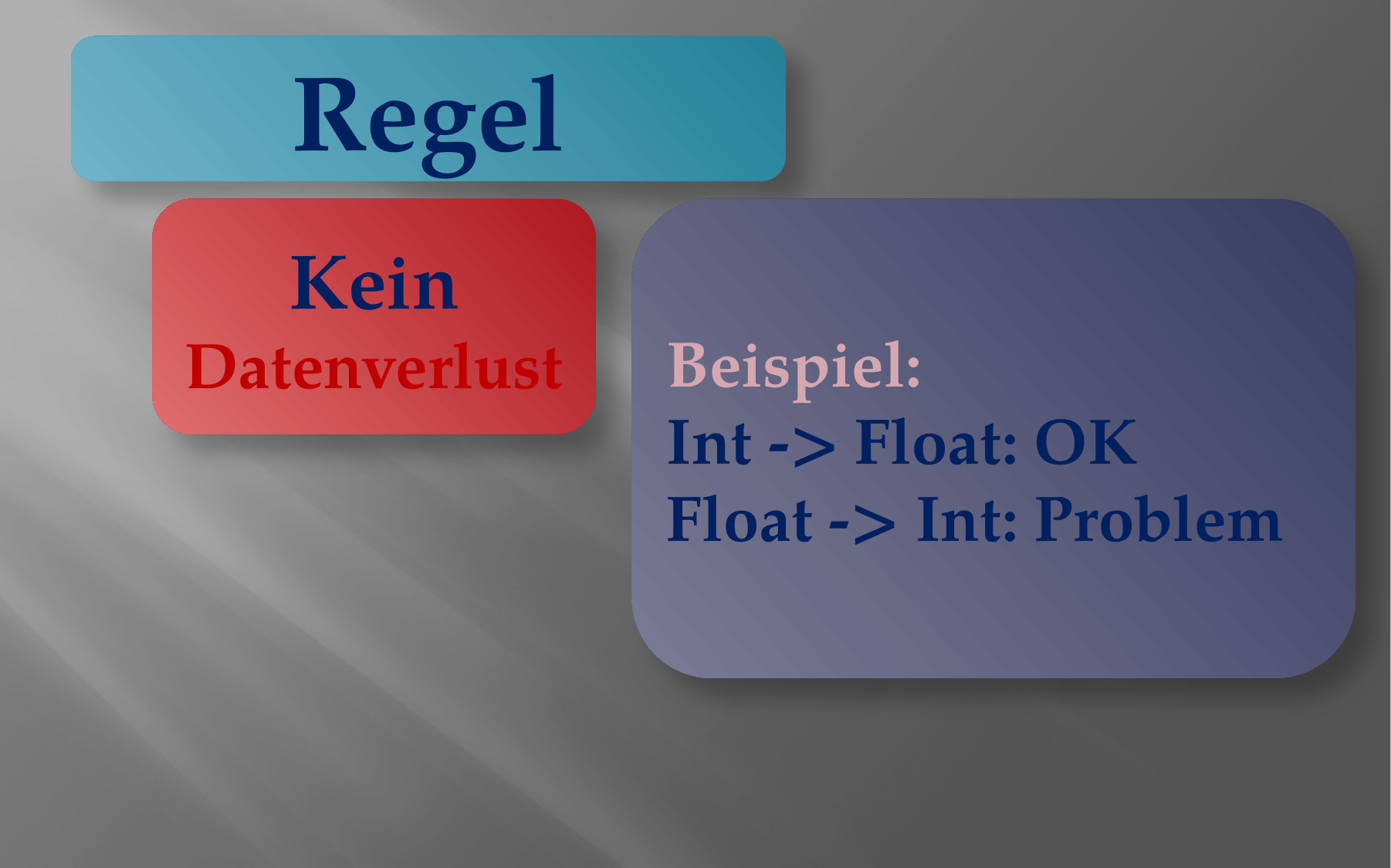

Regel
Kein Datenverlust
Beispiel:
Int -> Float: OK
Float -> Int: Problem